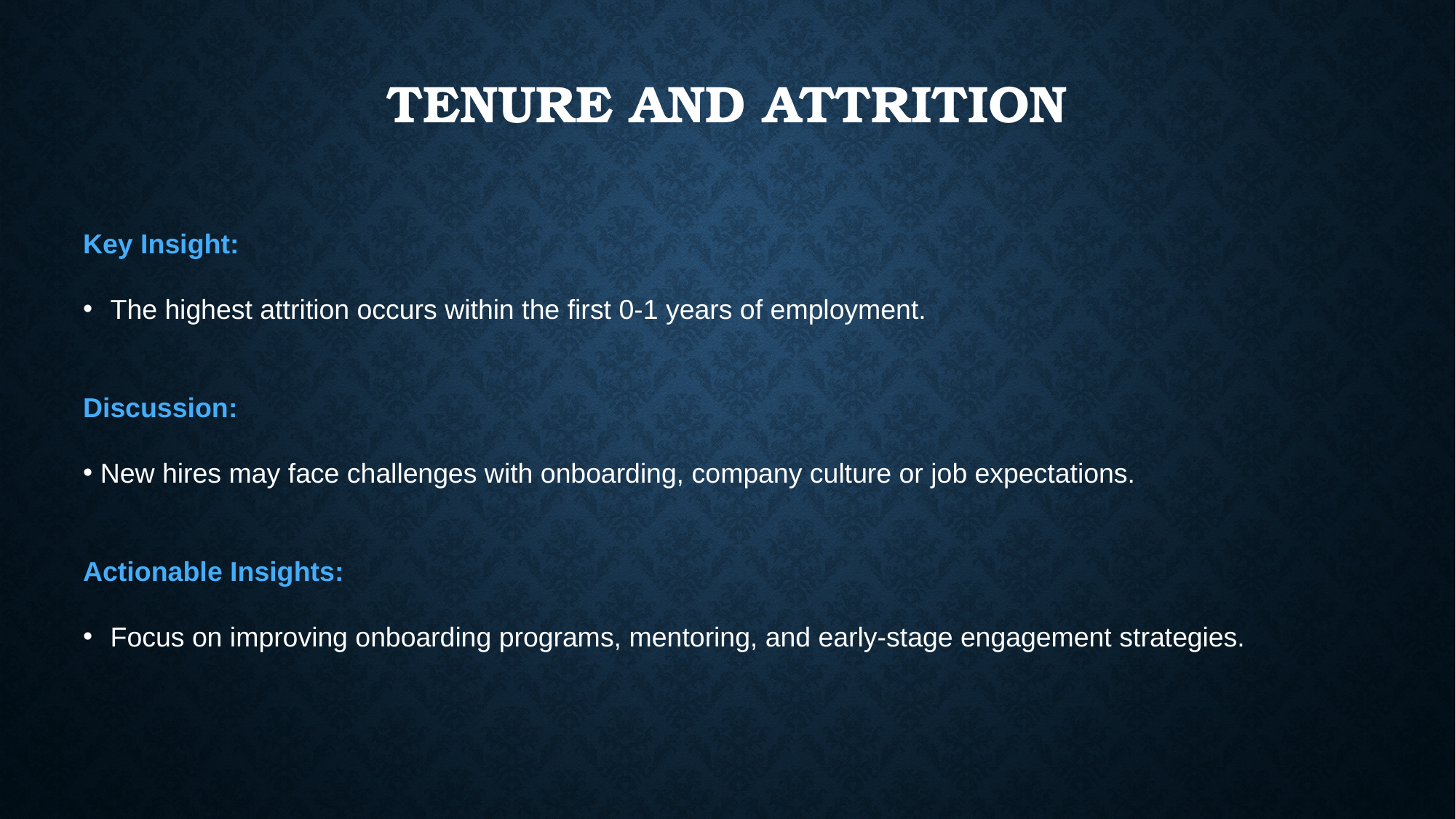

# Tenure and Attrition
Key Insight:

The highest attrition occurs within the first 0-1 years of employment.

Discussion:

 New hires may face challenges with onboarding, company culture or job expectations.

Actionable Insights:

Focus on improving onboarding programs, mentoring, and early-stage engagement strategies.